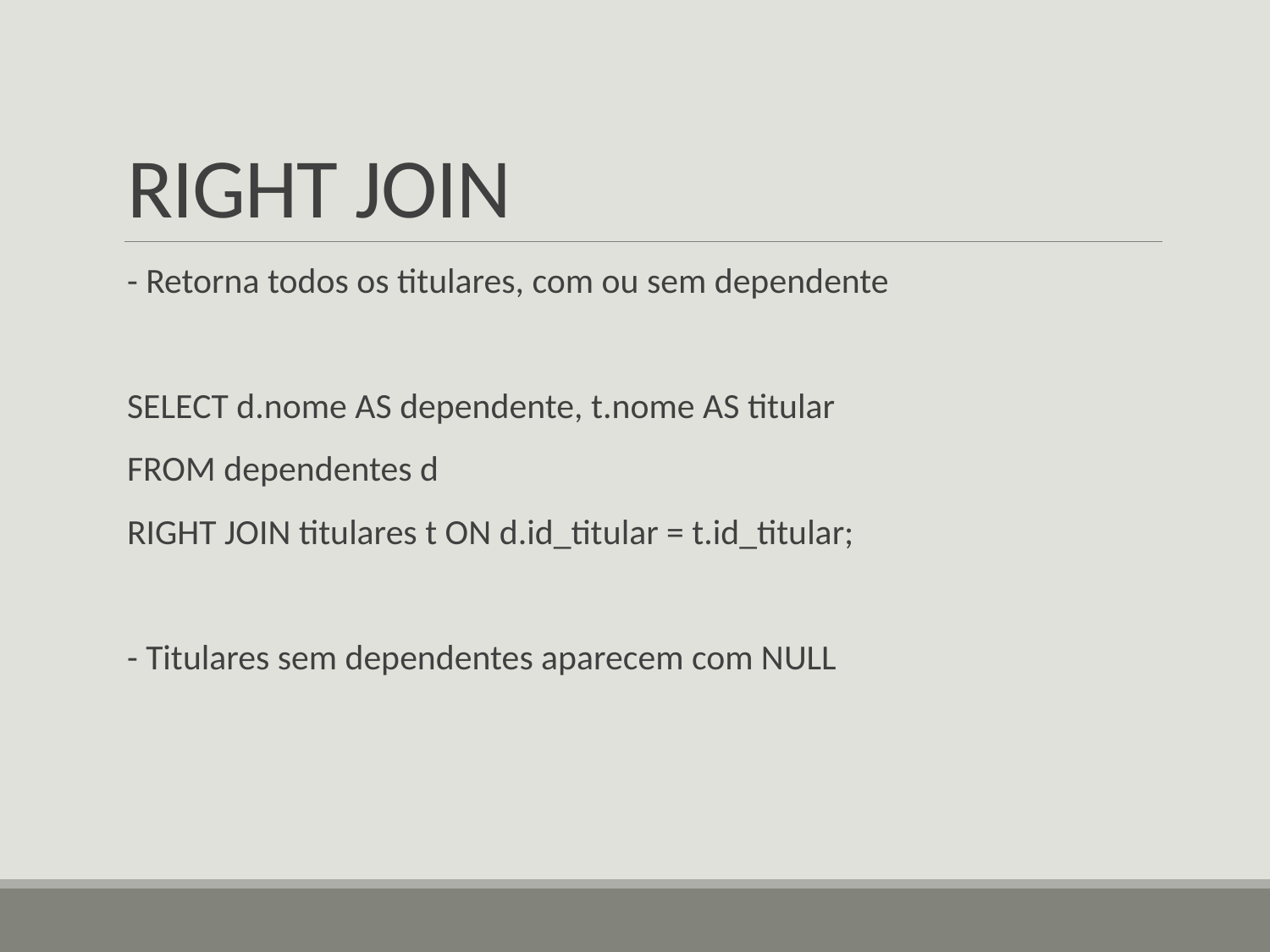

# RIGHT JOIN
- Retorna todos os titulares, com ou sem dependente

SELECT d.nome AS dependente, t.nome AS titular
FROM dependentes d
RIGHT JOIN titulares t ON d.id_titular = t.id_titular;

- Titulares sem dependentes aparecem com NULL